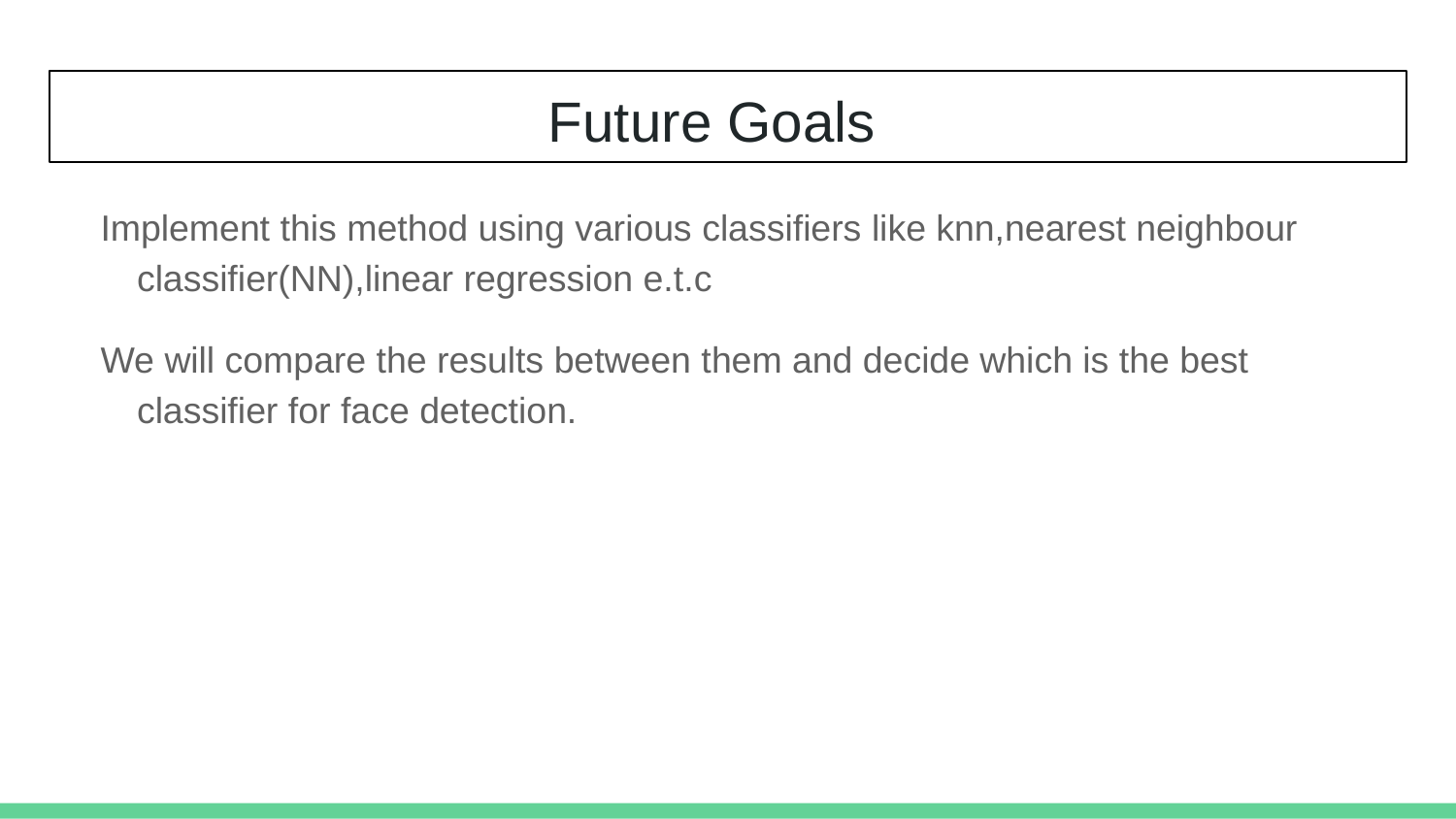

# Future Goals
Implement this method using various classifiers like knn,nearest neighbour classifier(NN),linear regression e.t.c
We will compare the results between them and decide which is the best classifier for face detection.